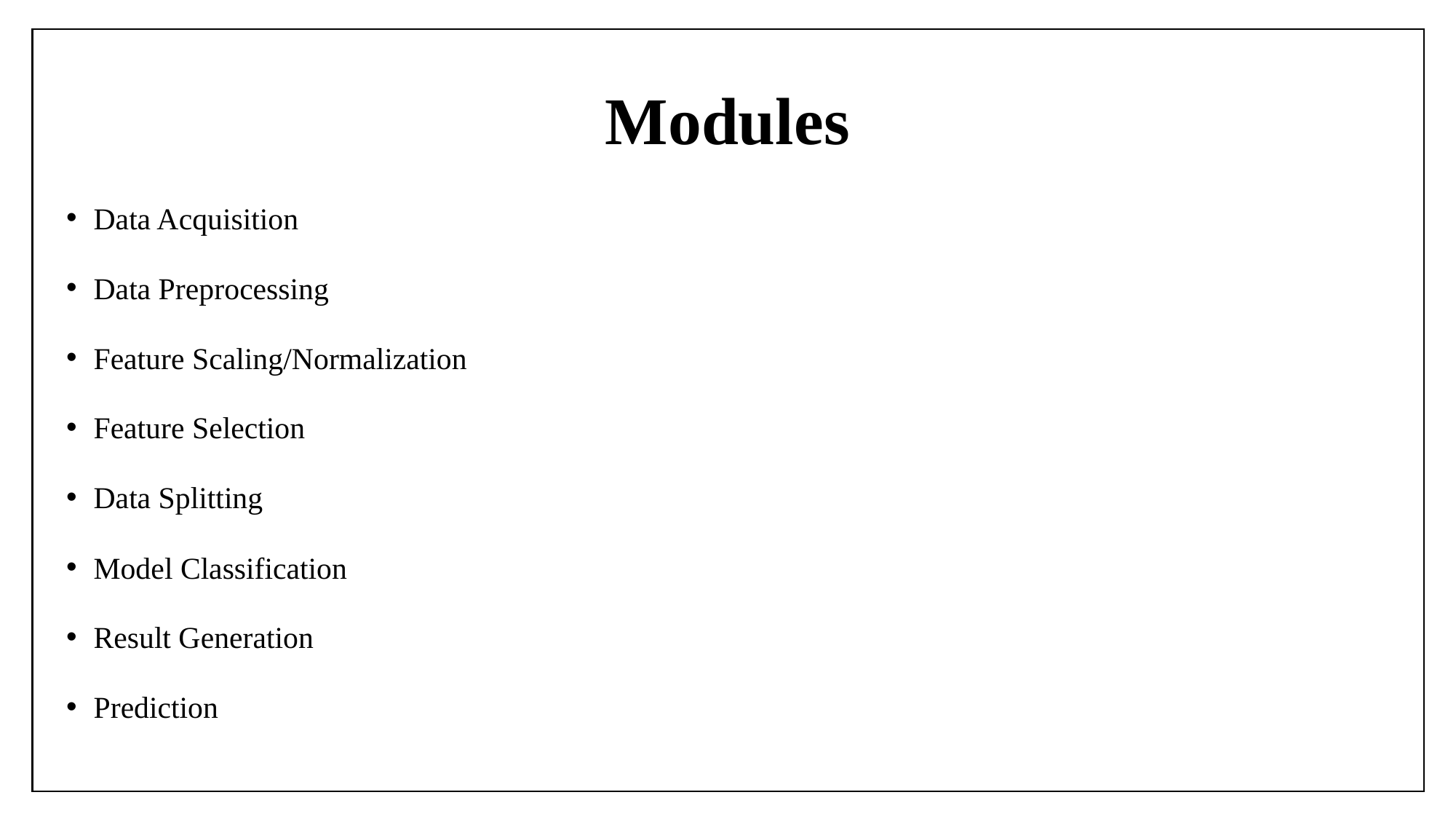

# Modules
Data Acquisition
Data Preprocessing
Feature Scaling/Normalization
Feature Selection
Data Splitting
Model Classification
Result Generation
Prediction